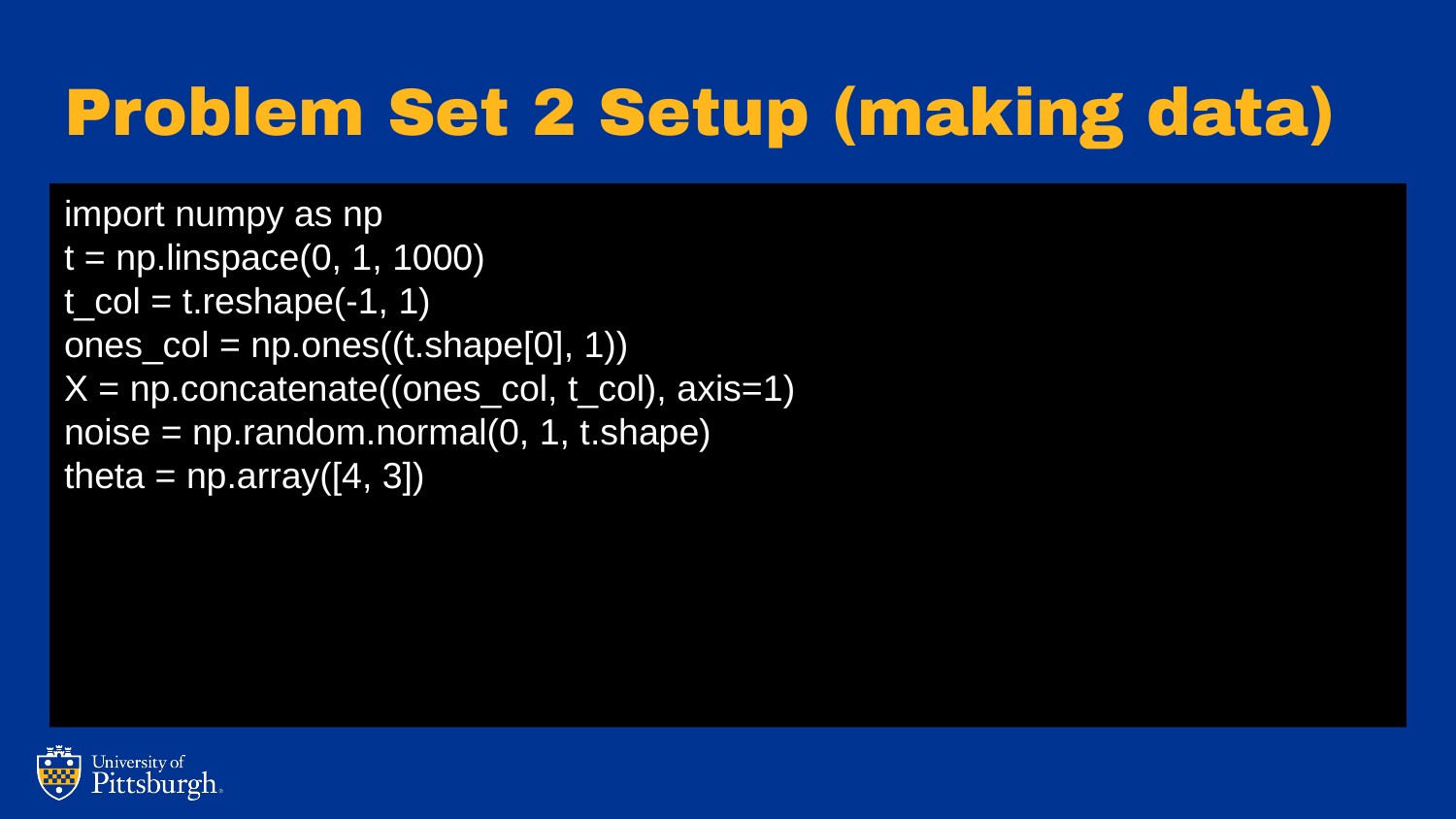

# Problem Set 2 Setup (making data)
import numpy as np
t = np.linspace(0, 1, 1000)
t_col = t.reshape(-1, 1)
ones_col = np.ones((t.shape[0], 1))
X = np.concatenate((ones_col, t_col), axis=1)
noise = np.random.normal(0, 1, t.shape)
theta = np.array([4, 3])